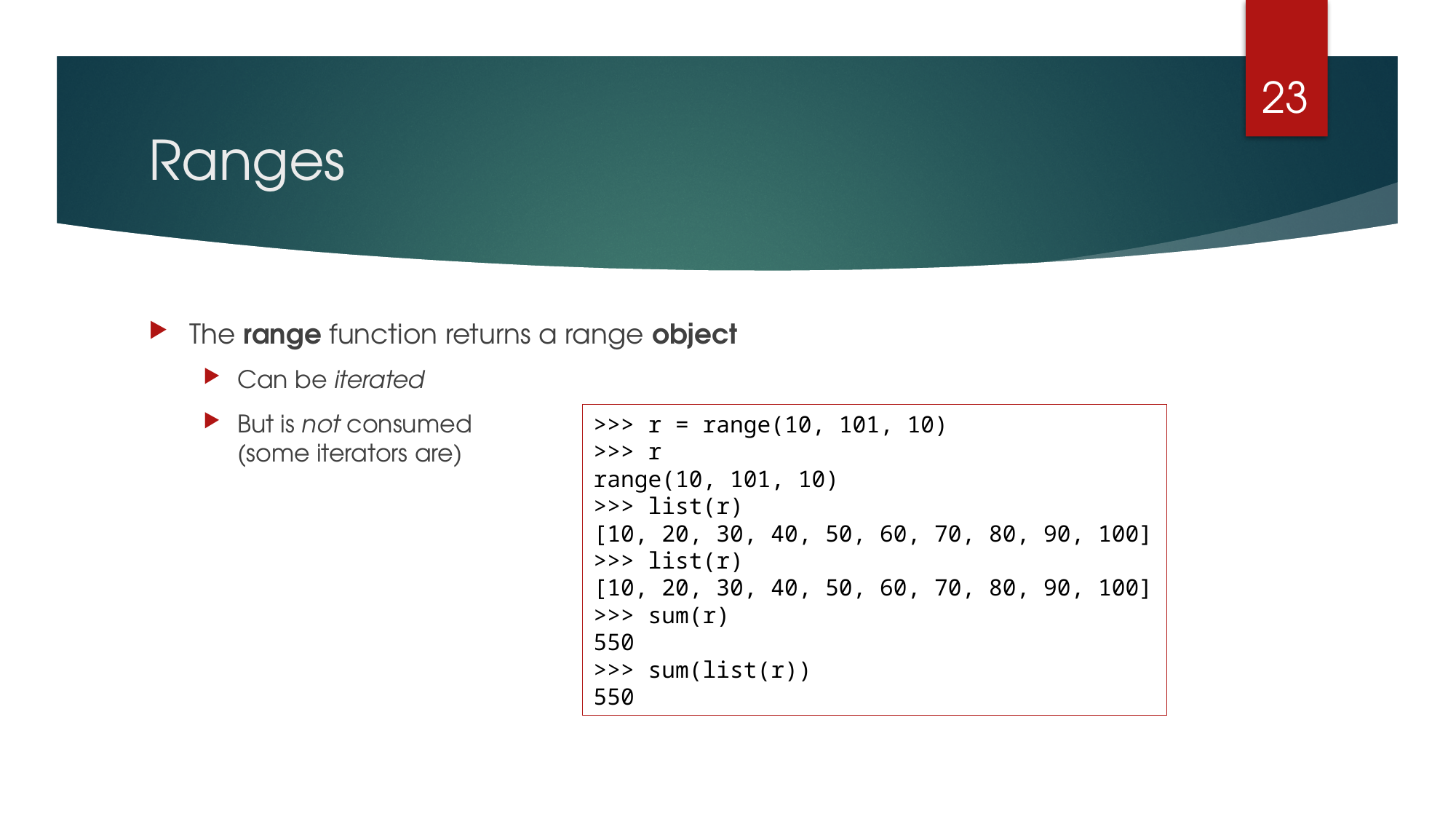

23
# Ranges
The range function returns a range object
Can be iterated
But is not consumed
(some iterators are)
>>> r = range(10, 101, 10)
>>> r
range(10, 101, 10)
>>> list(r)
[10, 20, 30, 40, 50, 60, 70, 80, 90, 100]
>>> list(r)
[10, 20, 30, 40, 50, 60, 70, 80, 90, 100]
>>> sum(r)
550
>>> sum(list(r))
550